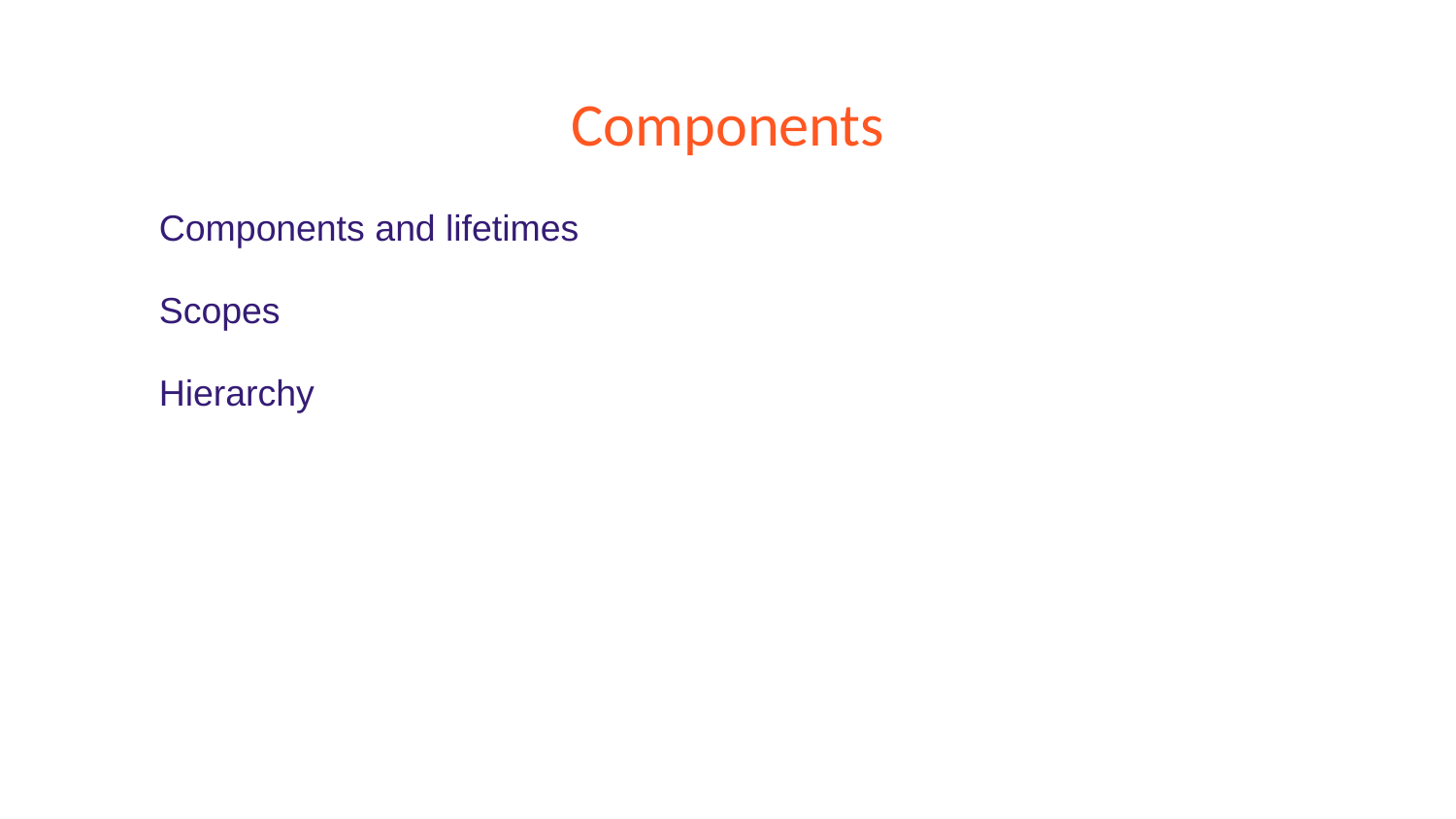

# Components
Components and lifetimes
Scopes
Hierarchy